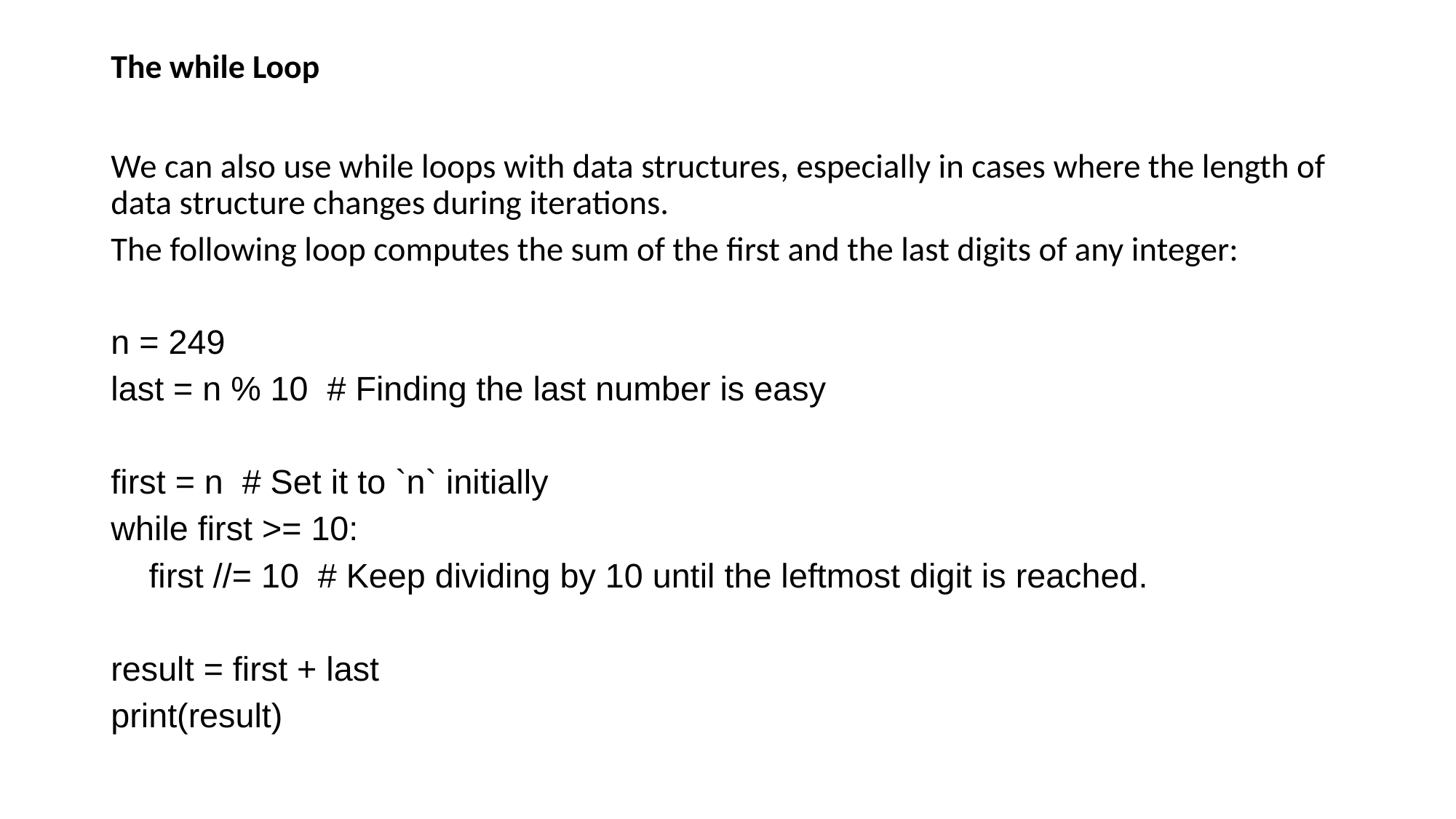

# The while Loop
We can also use while loops with data structures, especially in cases where the length of data structure changes during iterations.
The following loop computes the sum of the first and the last digits of any integer:

n = 249
last = n % 10  # Finding the last number is easy

first = n  # Set it to `n` initially
while first >= 10:
    first //= 10  # Keep dividing by 10 until the leftmost digit is reached.

result = first + last
print(result)